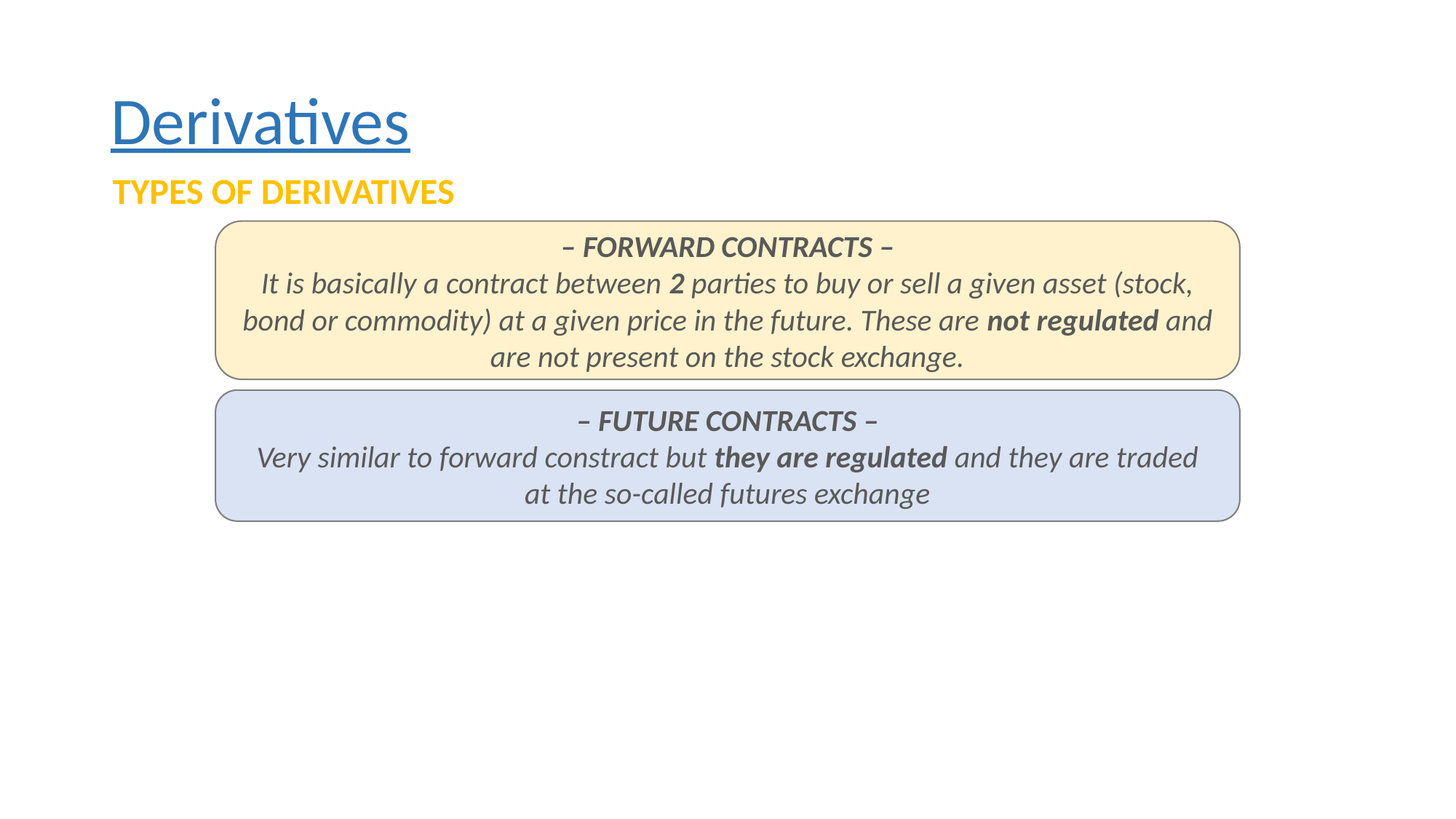

# Derivatives
TYPES OF DERIVATIVES
– FORWARD CONTRACTS –
It is basically a contract between 2 parties to buy or sell a given asset (stock, bond or commodity) at a given price in the future. These are not regulated and are not present on the stock exchange.
– FUTURE CONTRACTS –
Very similar to forward constract but they are regulated and they are traded
at the so-called futures exchange